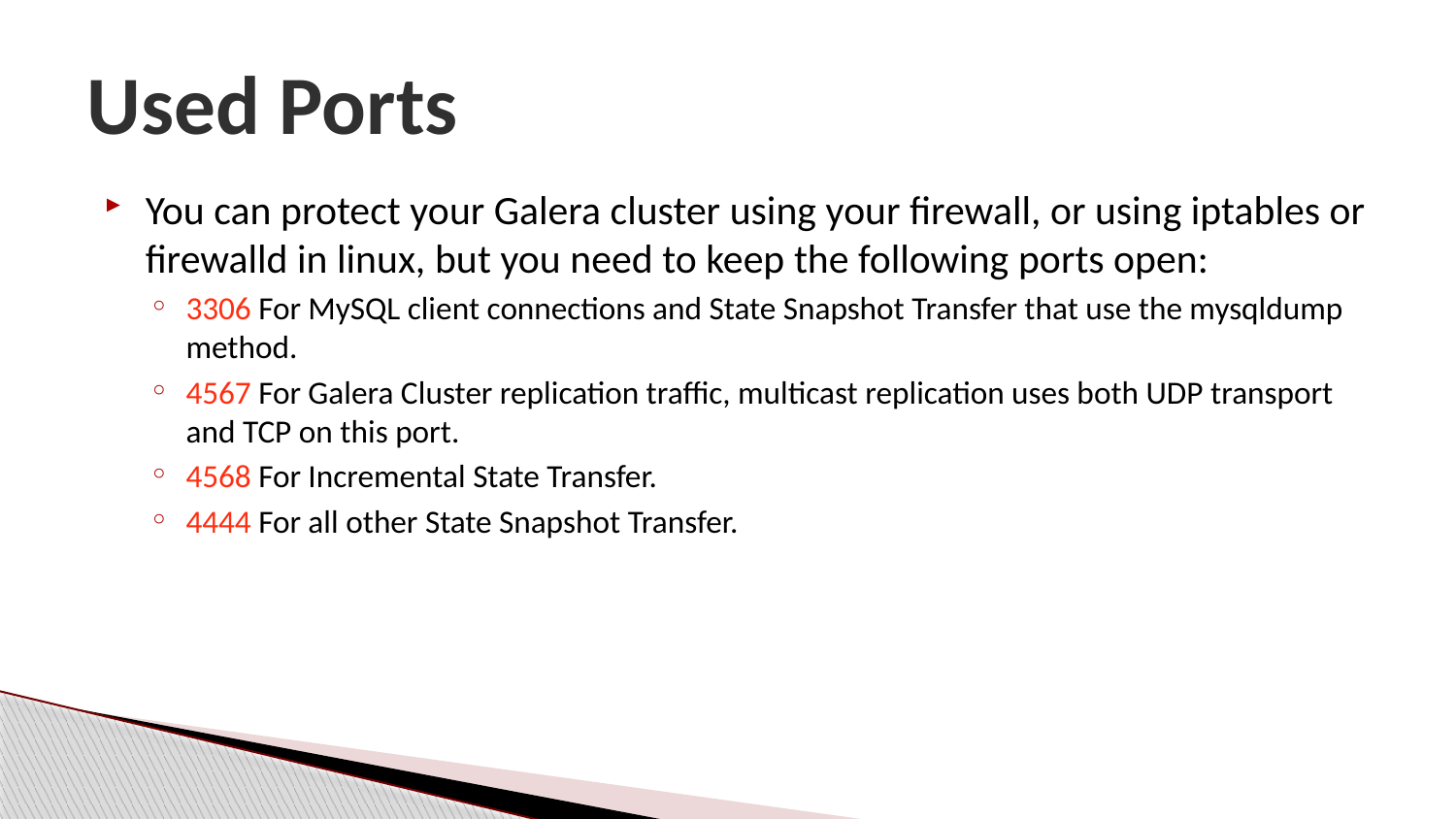

# Used Ports
You can protect your Galera cluster using your firewall, or using iptables or firewalld in linux, but you need to keep the following ports open:
3306 For MySQL client connections and State Snapshot Transfer that use the mysqldump method.
4567 For Galera Cluster replication traffic, multicast replication uses both UDP transport and TCP on this port.
4568 For Incremental State Transfer.
4444 For all other State Snapshot Transfer.